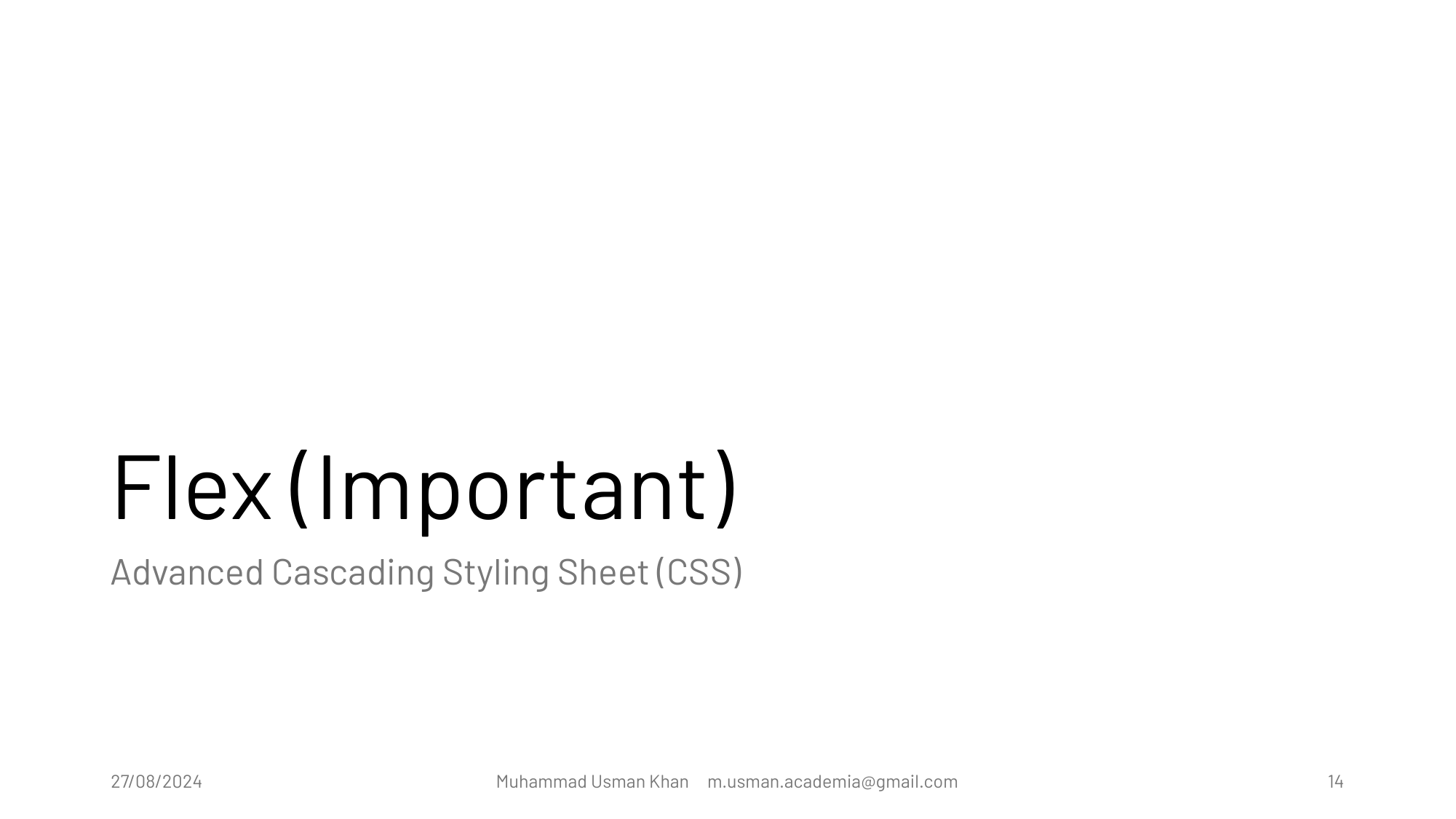

# Flex (Important)
Advanced Cascading Styling Sheet (CSS)
27/08/2024
Muhammad Usman Khan     m.usman.academia@gmail.com
14